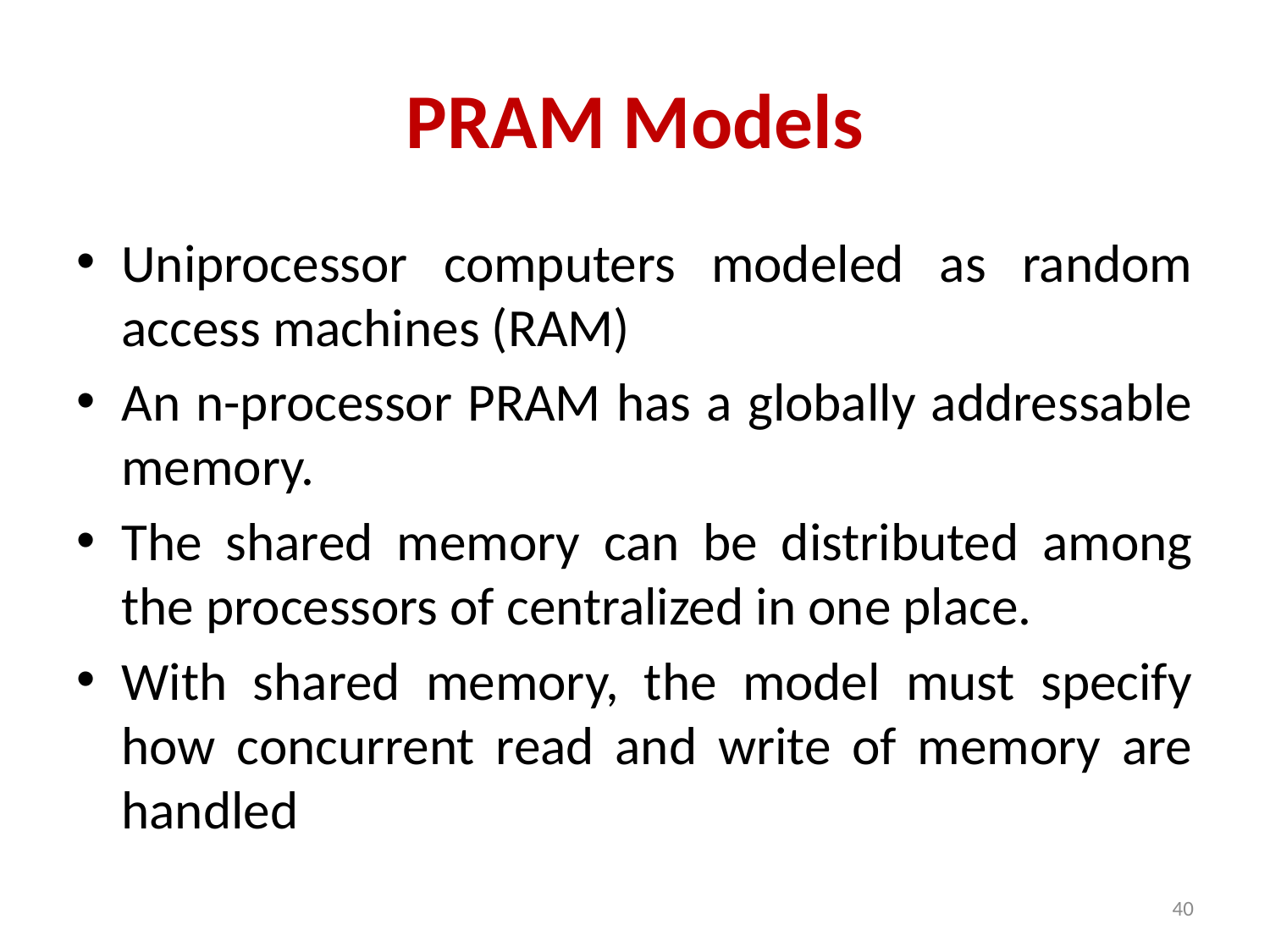

# PRAM Models
Uniprocessor computers modeled as random access machines (RAM)
An n-processor PRAM has a globally addressable memory.
The shared memory can be distributed among the processors of centralized in one place.
With shared memory, the model must specify how concurrent read and write of memory are handled
40